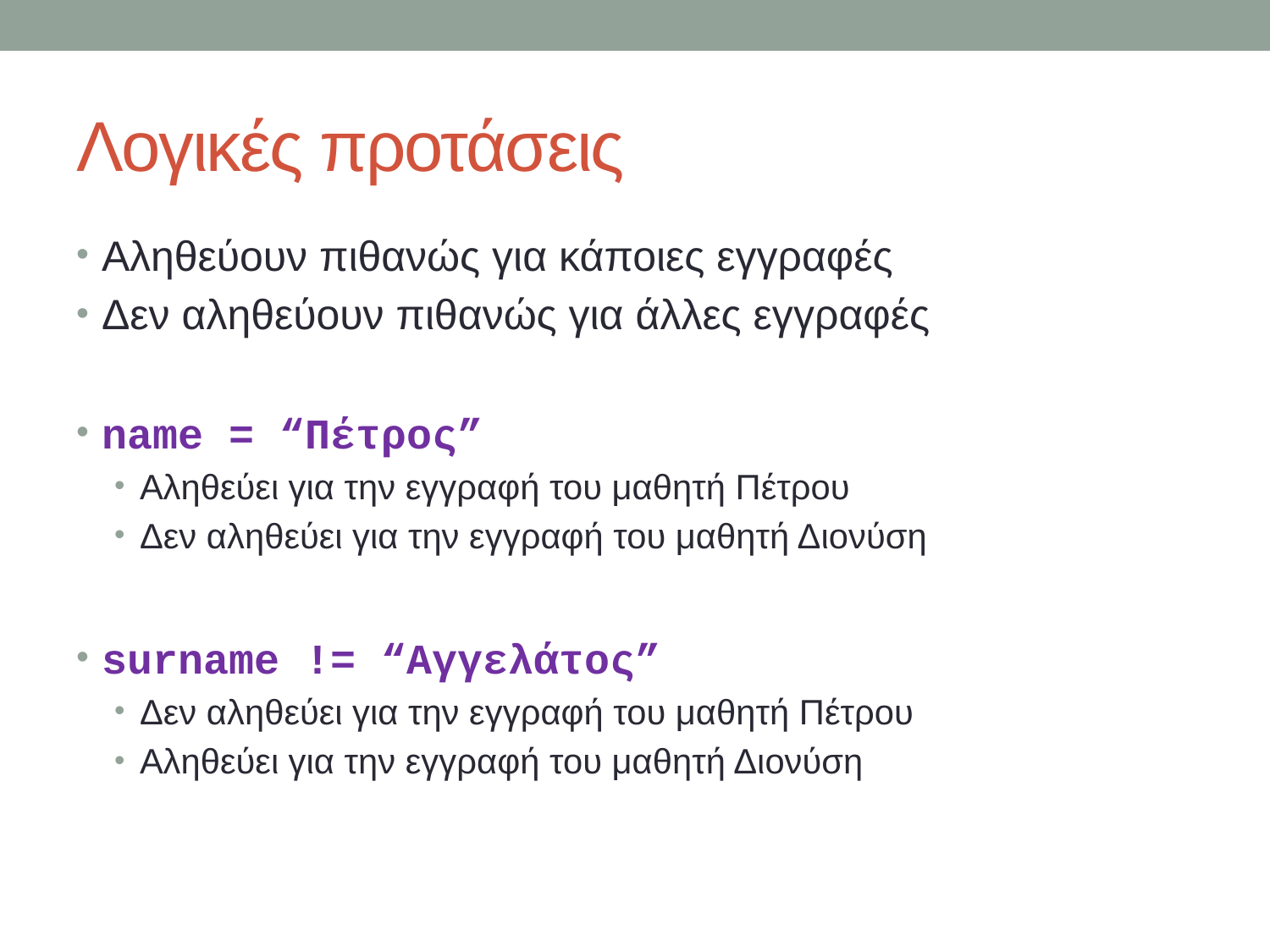

# Λογικές προτάσεις
Αληθεύουν πιθανώς για κάποιες εγγραφές
Δεν αληθεύουν πιθανώς για άλλες εγγραφές

name = “Πέτρος”
Αληθεύει για την εγγραφή του μαθητή Πέτρου
Δεν αληθεύει για την εγγραφή του μαθητή Διονύση

surname != “Αγγελάτος”
Δεν αληθεύει για την εγγραφή του μαθητή Πέτρου
Αληθεύει για την εγγραφή του μαθητή Διονύση